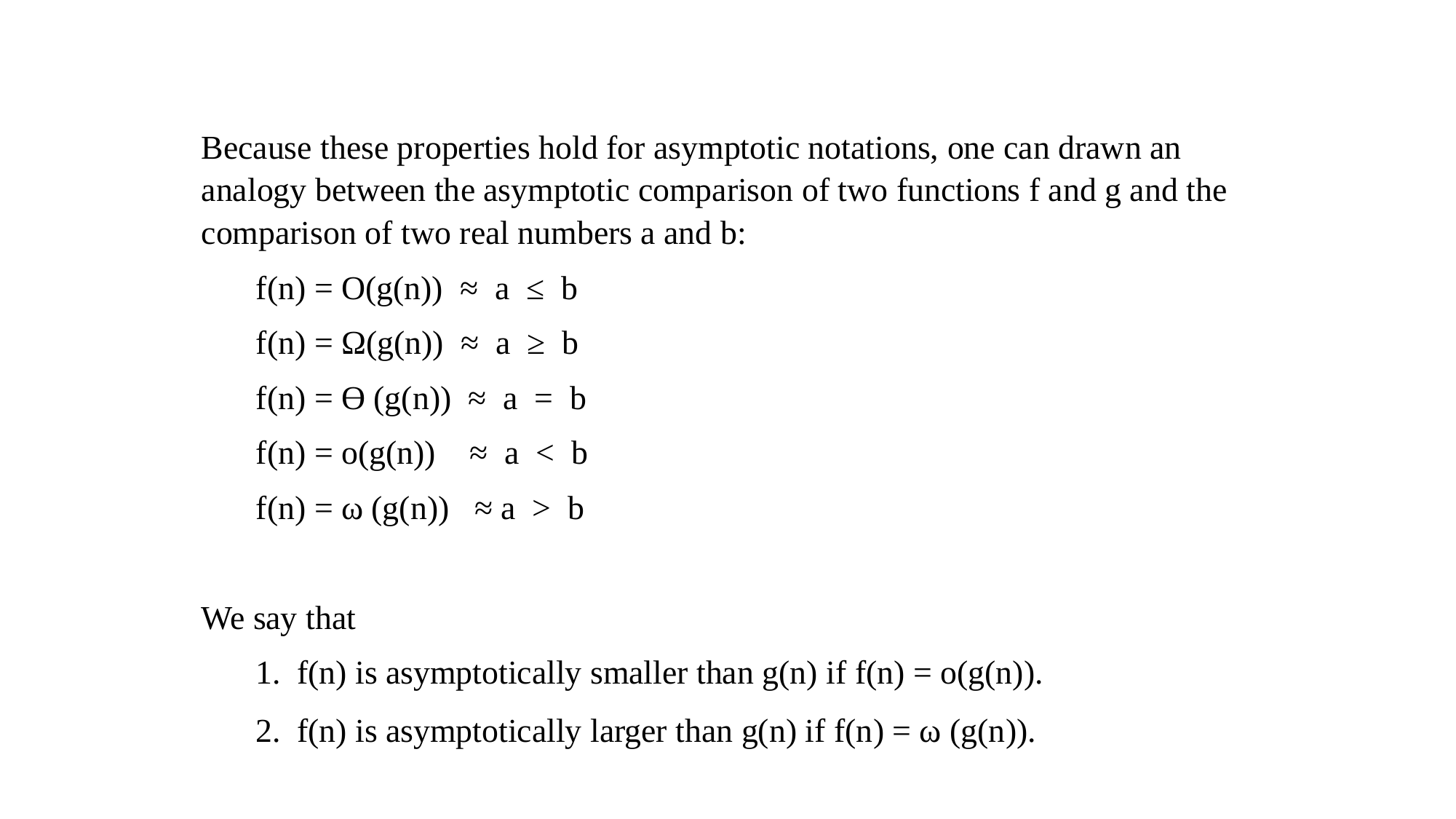

Because these properties hold for asymptotic notations, one can drawn an analogy between the asymptotic comparison of two functions f and g and the comparison of two real numbers a and b:
f(n) = O(g(n))  ≈  a  ≤  b
f(n) = Ω(g(n))  ≈  a  ≥  b
f(n) = Ɵ (g(n))  ≈  a  =  b
f(n) = o(g(n))    ≈  a  <  b
f(n) = ω (g(n))   ≈ a  >  b

We say that
f(n) is asymptotically smaller than g(n) if f(n) = o(g(n)).
f(n) is asymptotically larger than g(n) if f(n) = ω (g(n)).